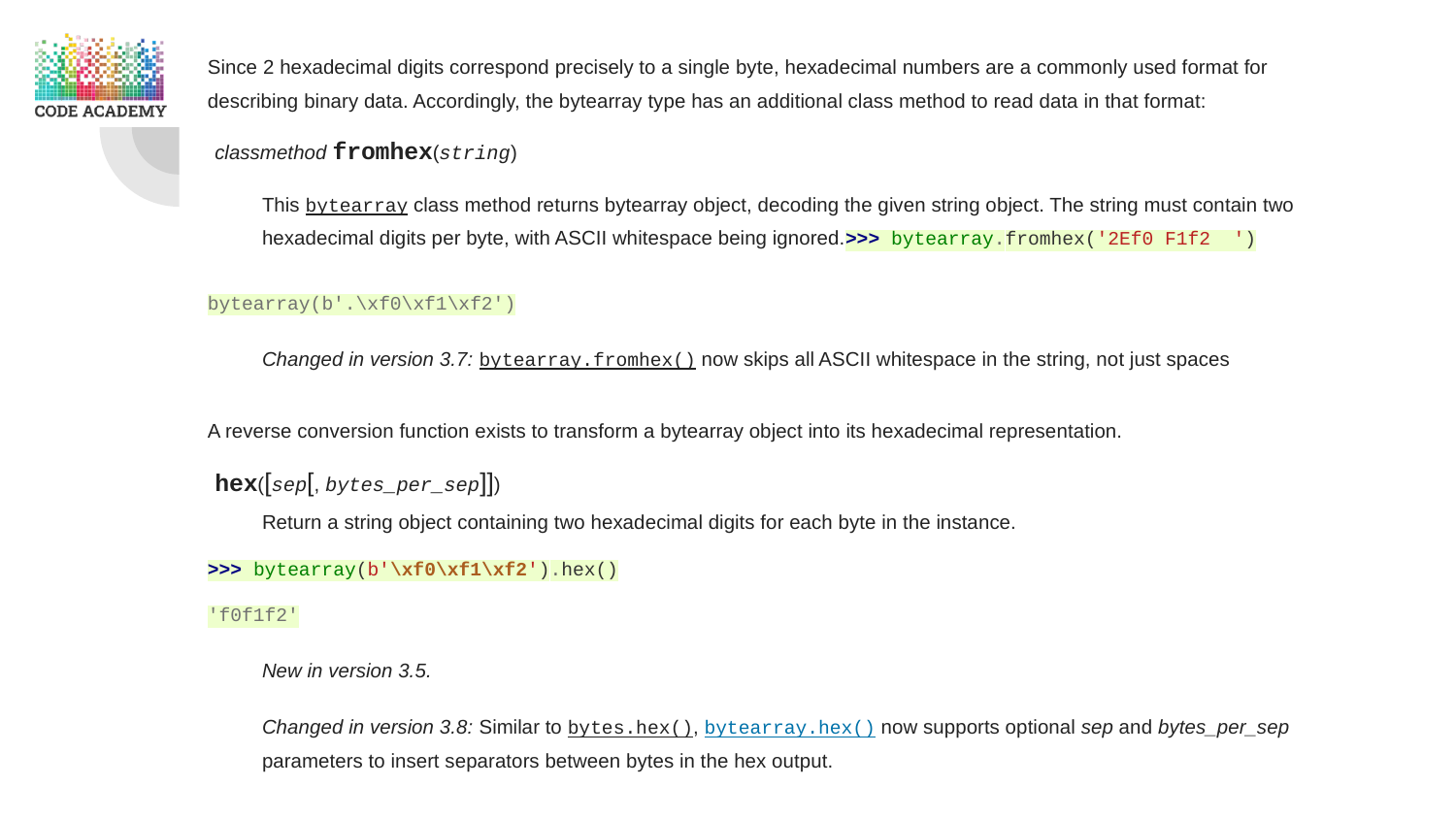

Since 2 hexadecimal digits correspond precisely to a single byte, hexadecimal numbers are a commonly used format for describing binary data. Accordingly, the bytearray type has an additional class method to read data in that format:
classmethod fromhex(string)
This bytearray class method returns bytearray object, decoding the given string object. The string must contain two hexadecimal digits per byte, with ASCII whitespace being ignored.>>> bytearray.fromhex('2Ef0 F1f2  ')
bytearray(b'.\xf0\xf1\xf2')
Changed in version 3.7: bytearray.fromhex() now skips all ASCII whitespace in the string, not just spaces
A reverse conversion function exists to transform a bytearray object into its hexadecimal representation.
hex([sep[, bytes_per_sep]])
Return a string object containing two hexadecimal digits for each byte in the instance.
>>> bytearray(b'\xf0\xf1\xf2').hex()
'f0f1f2'
New in version 3.5.
Changed in version 3.8: Similar to bytes.hex(), bytearray.hex() now supports optional sep and bytes_per_sep parameters to insert separators between bytes in the hex output.